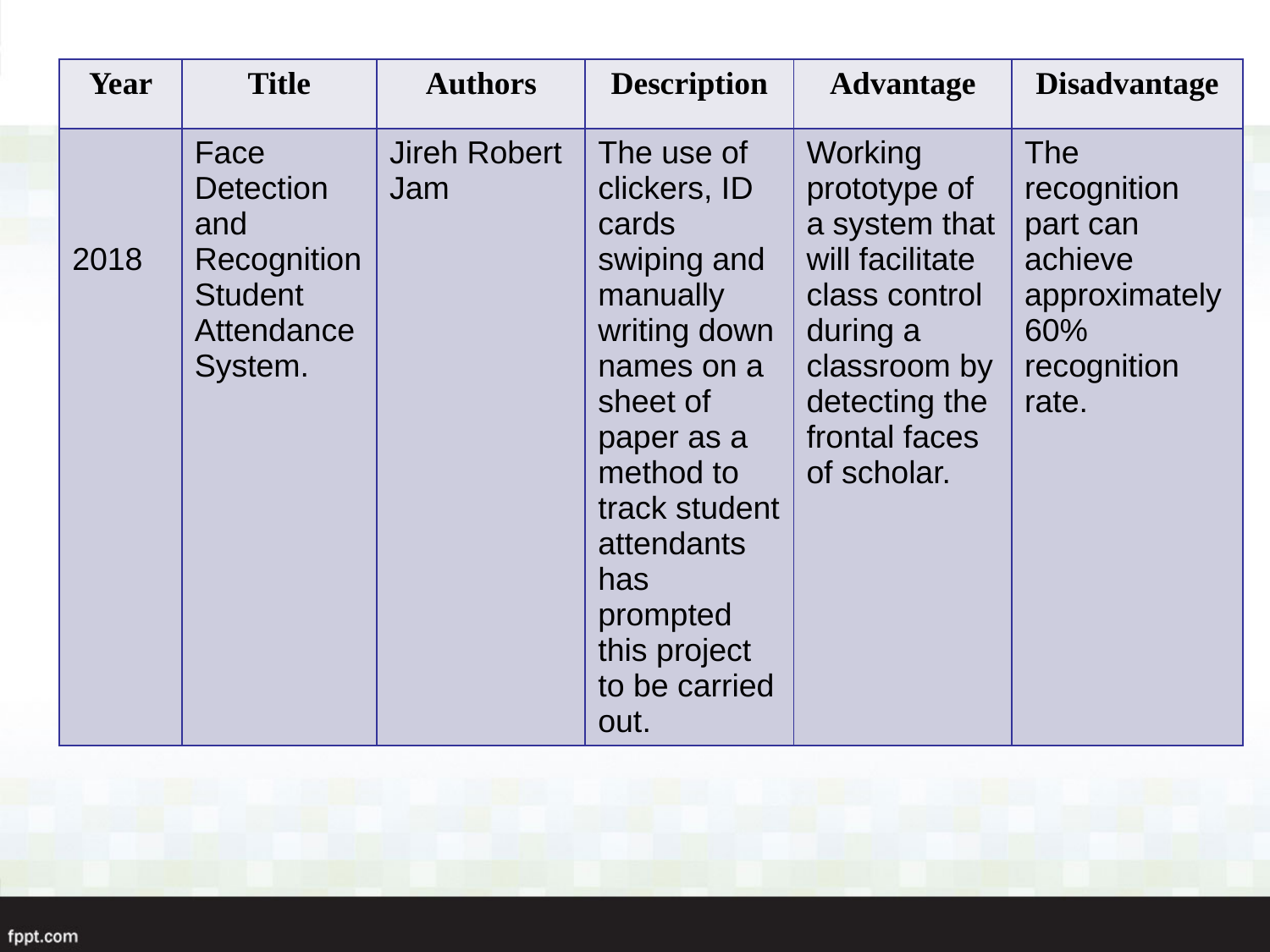

| Year | Title | Authors | Description | Advantage | Disadvantage |
| --- | --- | --- | --- | --- | --- |
| 2018 | Face Detection and Recognition Student Attendance System. | Jireh Robert Jam | The use of clickers, ID cards swiping and manually writing down names on a sheet of paper as a method to track student attendants has prompted this project to be carried out. | Working prototype of a system that will facilitate class control during a classroom by detecting the frontal faces of scholar. | The recognition part can achieve approximately 60% recognition rate. |